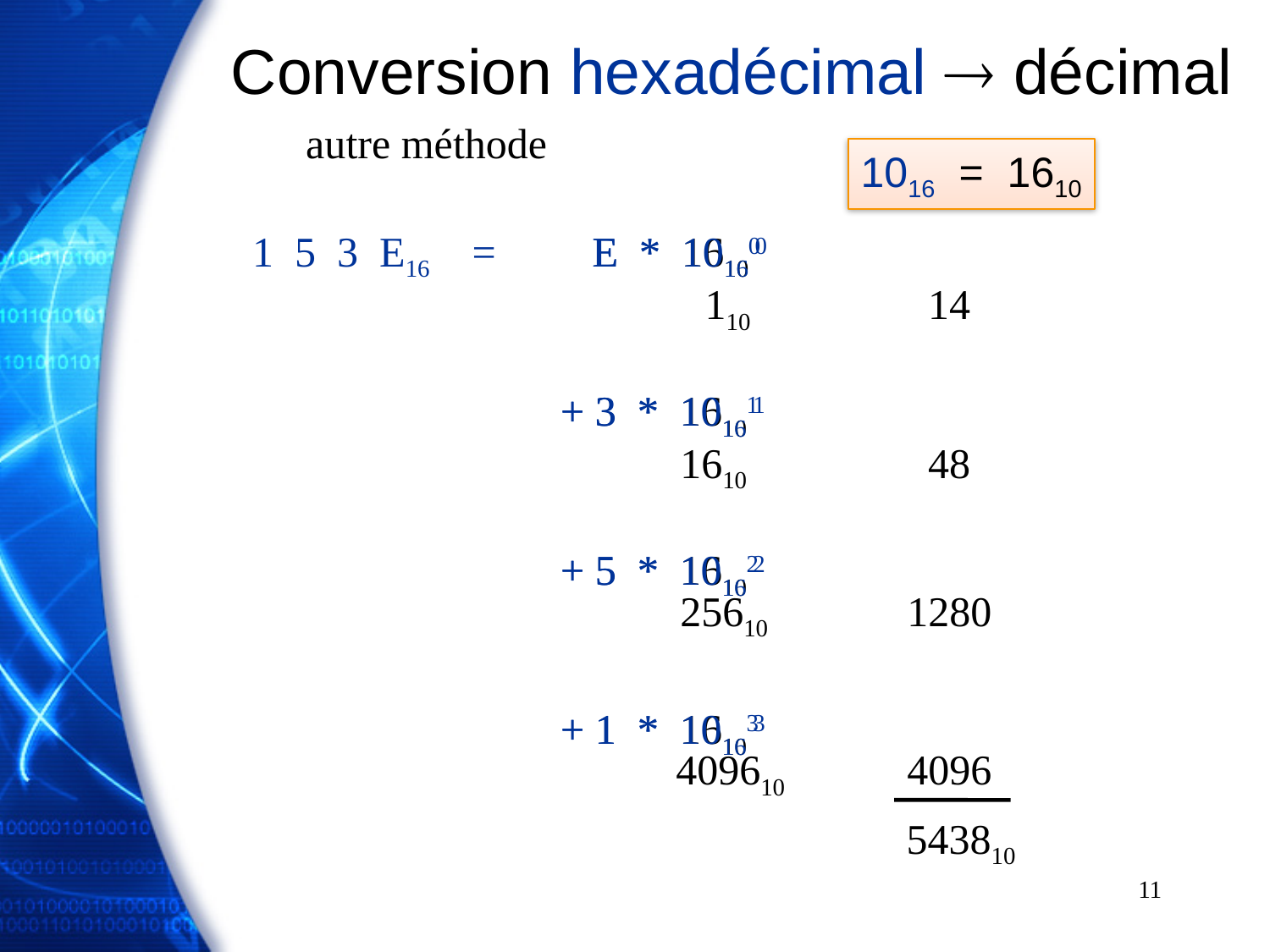

# Conversion hexadécimal → décimal
autre méthode
1016  =  1610
1  5  3  E16    =
   E  *  1610 0

+ 3  *  1610 1

+ 5  *  1610 2

+ 1  *  1610 3
   E  *  10160

+ 3  *  10161

+ 5  *  10162

+ 1  *  10163
110
14
1610
48
25610
1280
409610
4096

543810
11